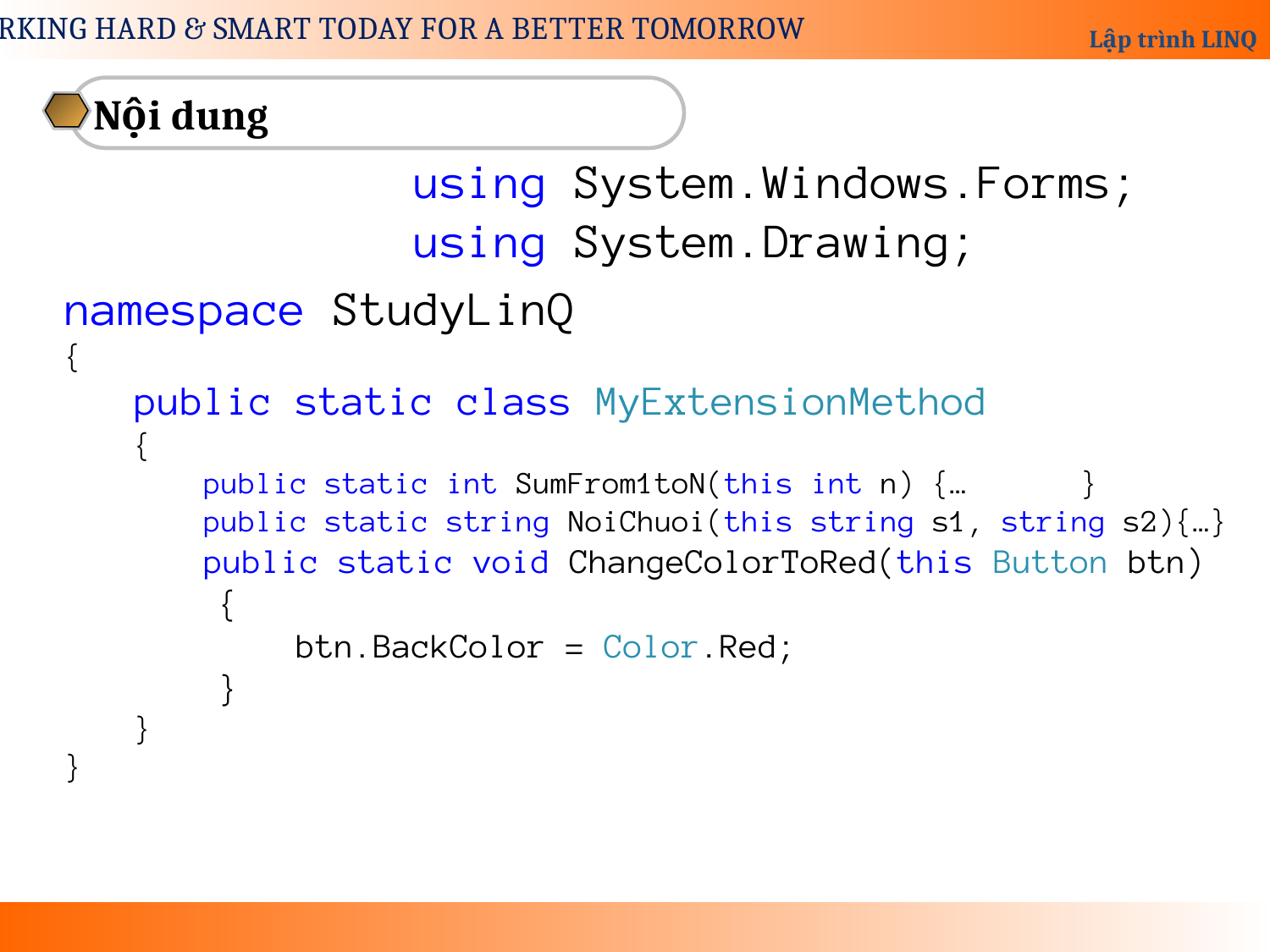

Nội dung

using System.Windows.Forms;
using System.Drawing;
namespace StudyLinQ
{
    public static class MyExtensionMethod
    {
        public static int SumFrom1toN(this int n) {…	}
        public static string NoiChuoi(this string s1, string s2){…}
        public static void ChangeColorToRed(this Button btn)
        {
            btn.BackColor = Color.Red;
        }
    }
}